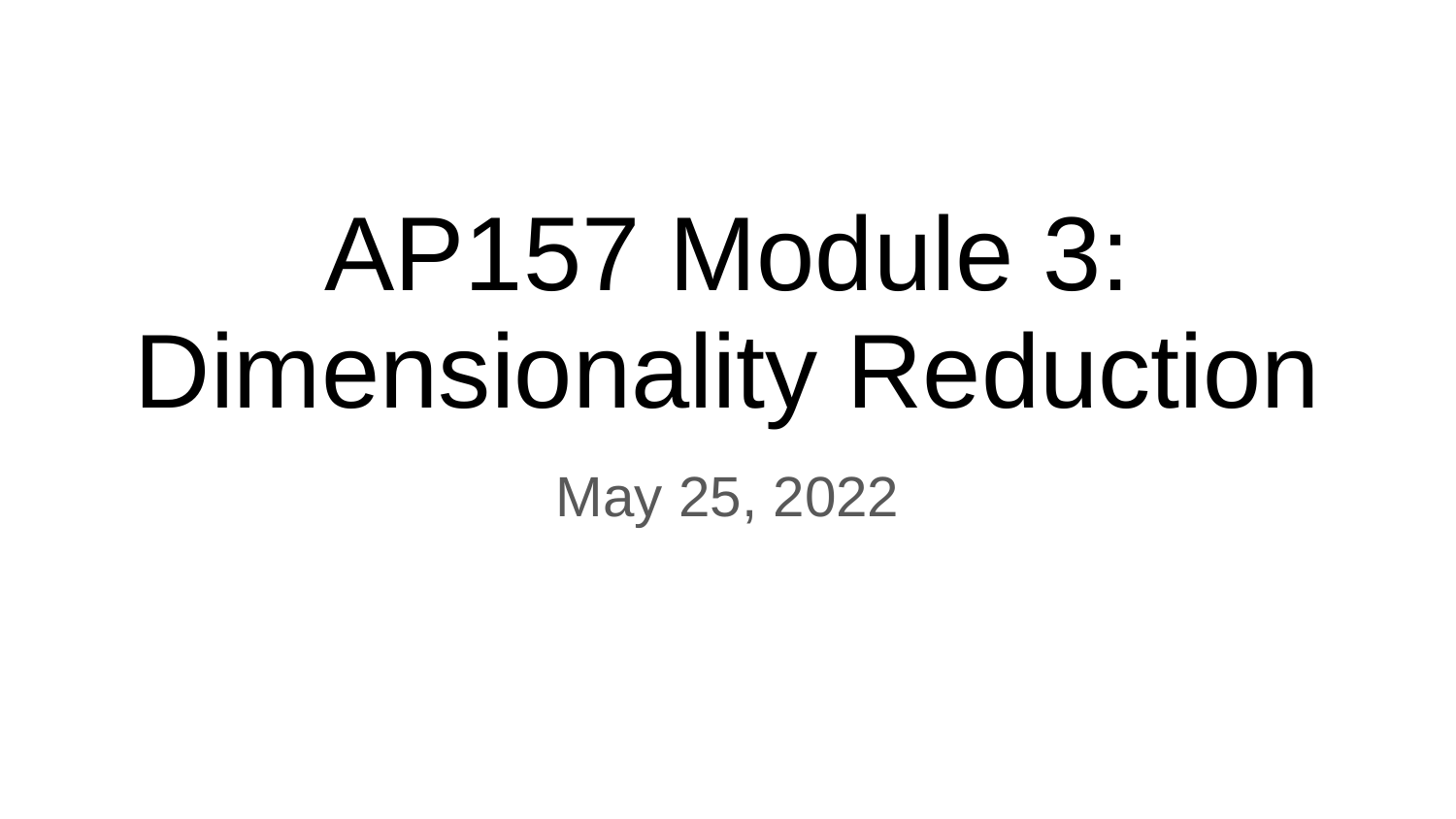

# AP157 Module 3: Dimensionality Reduction
May 25, 2022